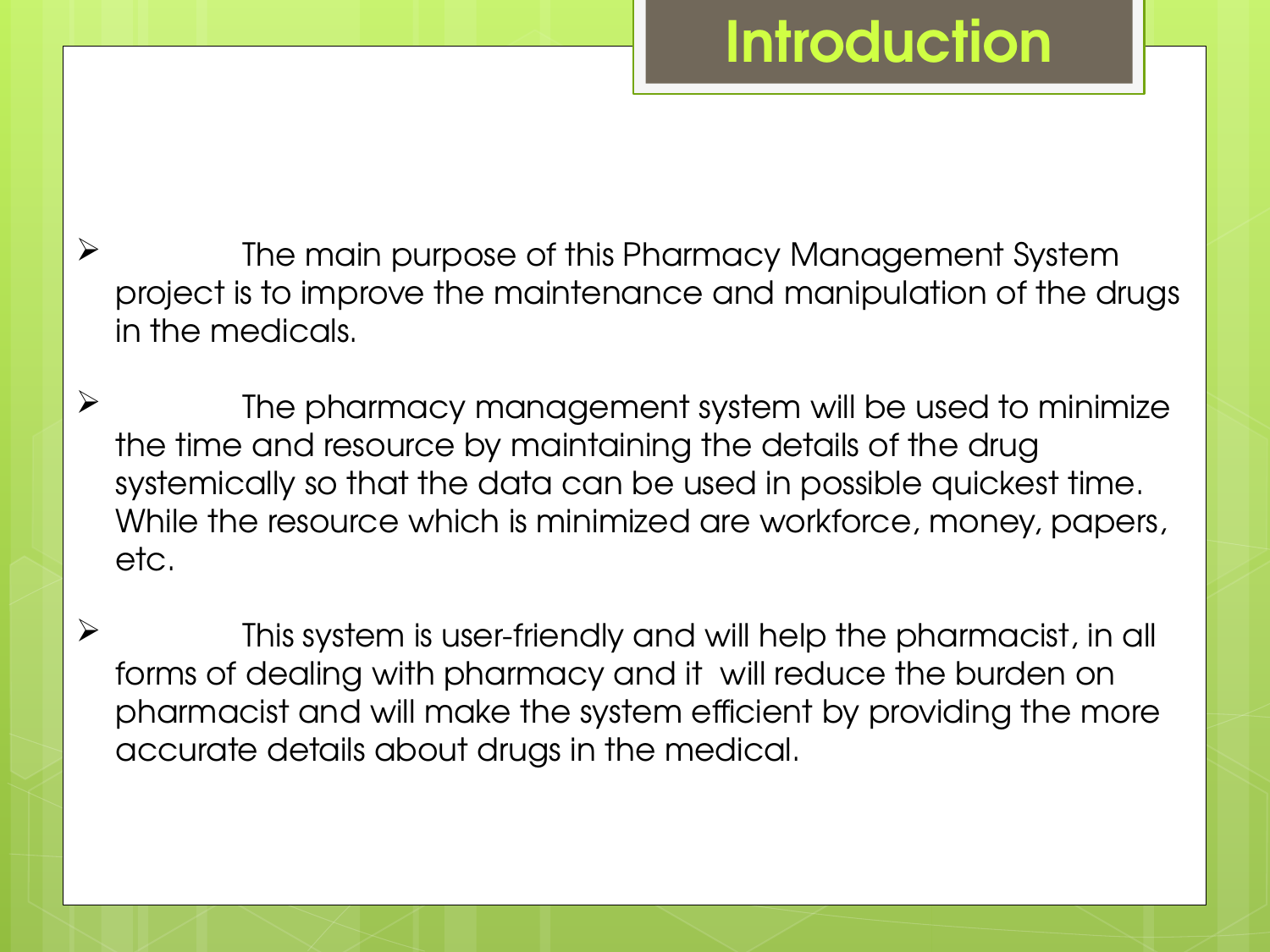

Introduction

	The main purpose of this Pharmacy Management System project is to improve the maintenance and manipulation of the drugs in the medicals.

	The pharmacy management system will be used to minimize the time and resource by maintaining the details of the drug systemically so that the data can be used in possible quickest time. While the resource which is minimized are workforce, money, papers, etc.

	This system is user-friendly and will help the pharmacist, in all forms of dealing with pharmacy and it  will reduce the burden on pharmacist and will make the system efficient by providing the more accurate details about drugs in the medical.